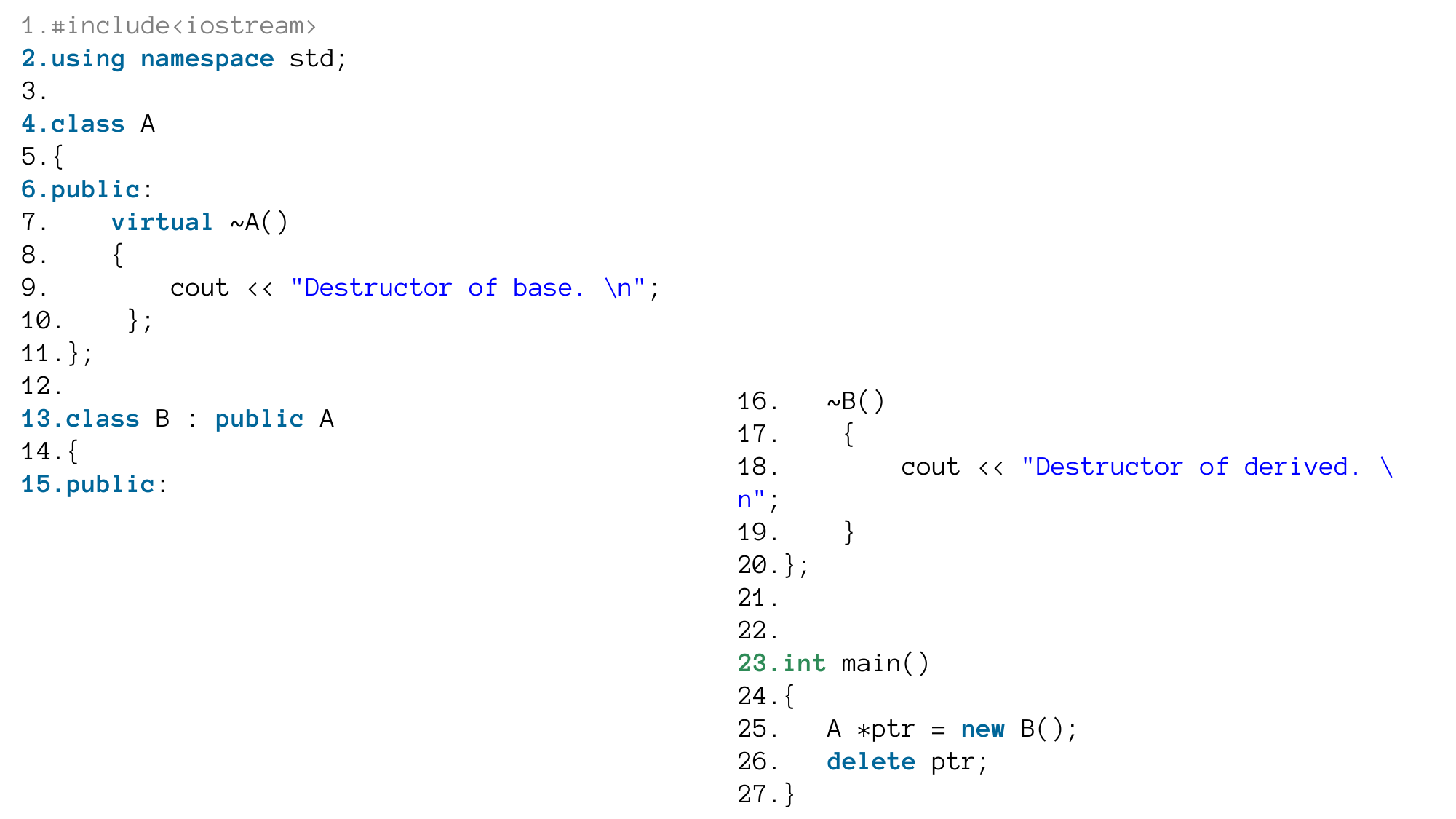

#include<iostream>
using namespace std;

class A
{
public:
    virtual ~A()
    {
        cout << "Destructor of base. \n";
    };
};

class B : public A
{
public:
   ~B()
    {
        cout << "Destructor of derived. \n";
    }
};

int main()
{
   A *ptr = new B();
   delete ptr;
}